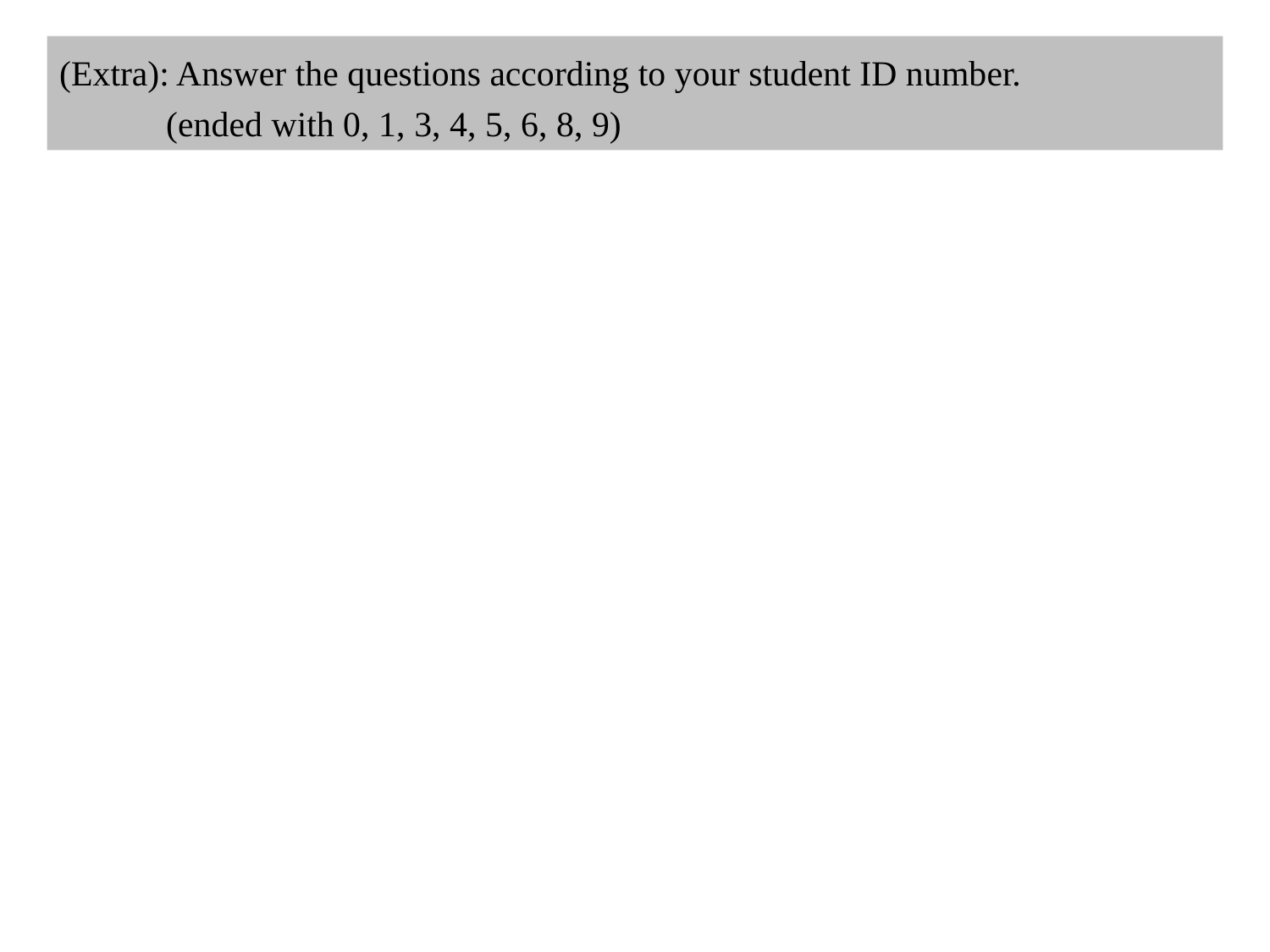

(Extra): Answer the questions according to your student ID number.
            (ended with 0, 1, 3, 4, 5, 6, 8, 9)